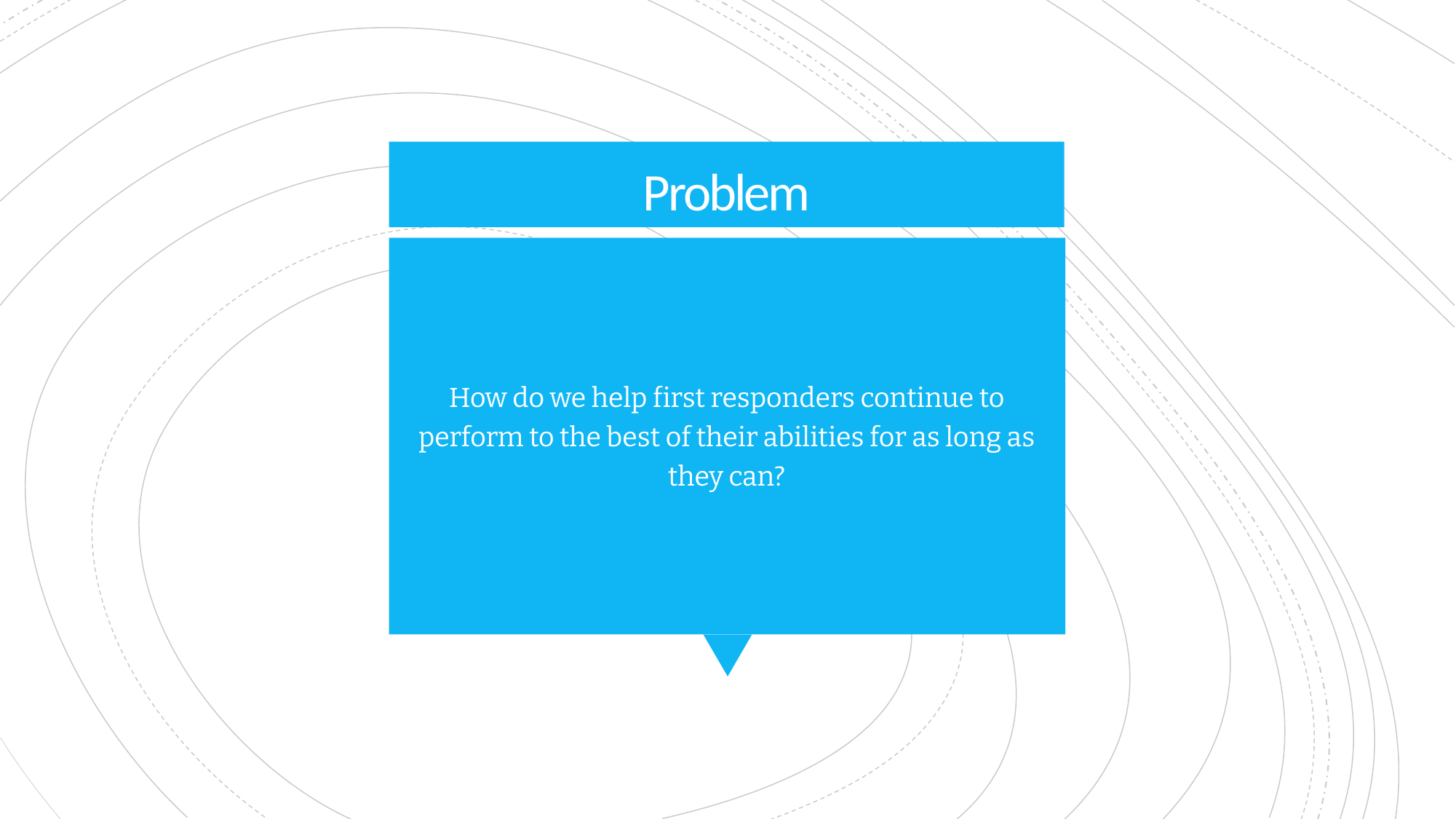

# Problem
How do we help first responders continue to perform to the best of their abilities for as long as they can?